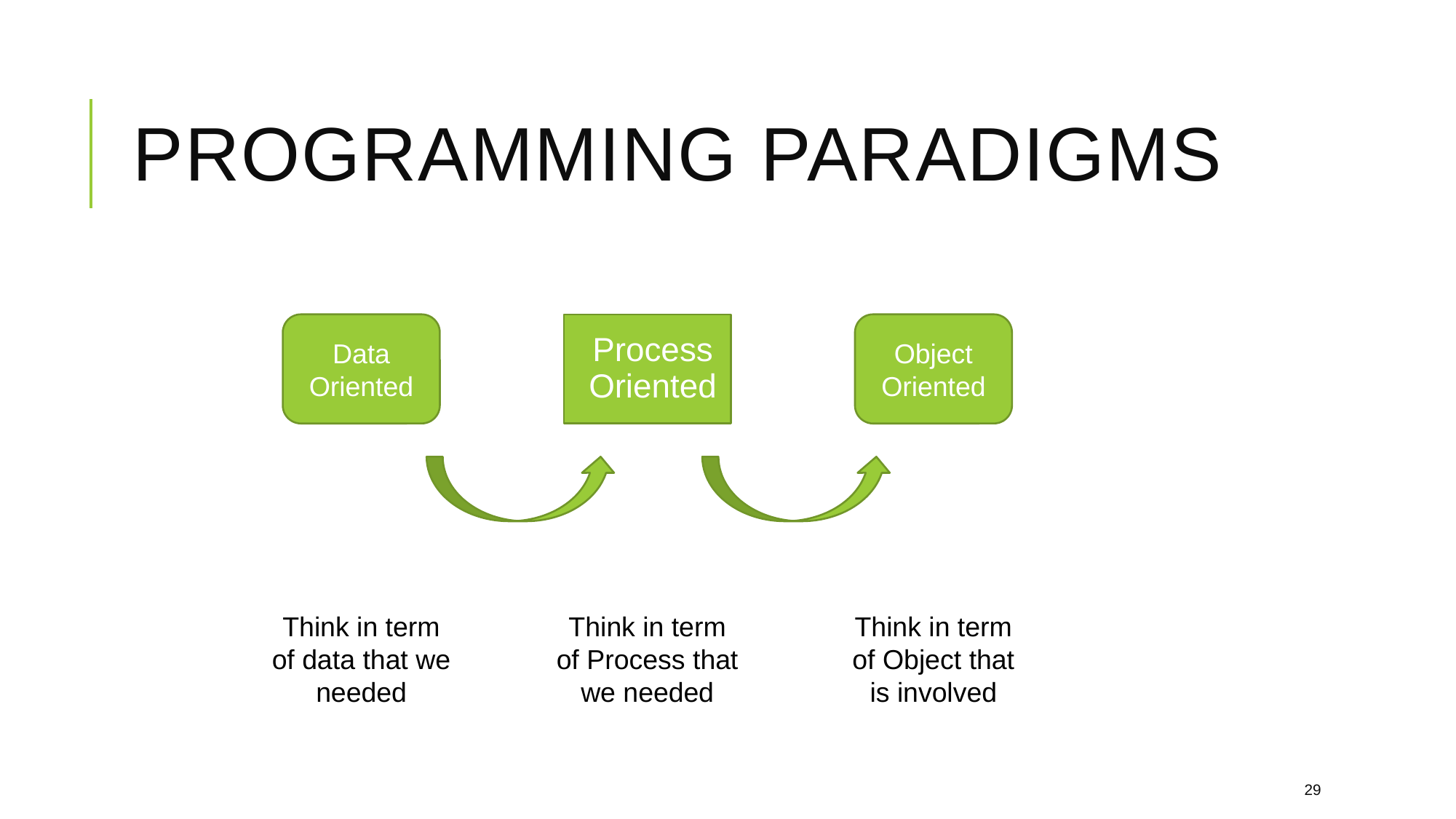

# Programming Paradigms
Data Oriented
Object Oriented
Process Oriented

Think in term of data that we needed
Think in term of Process that we needed
Think in term of Object that is involved
29